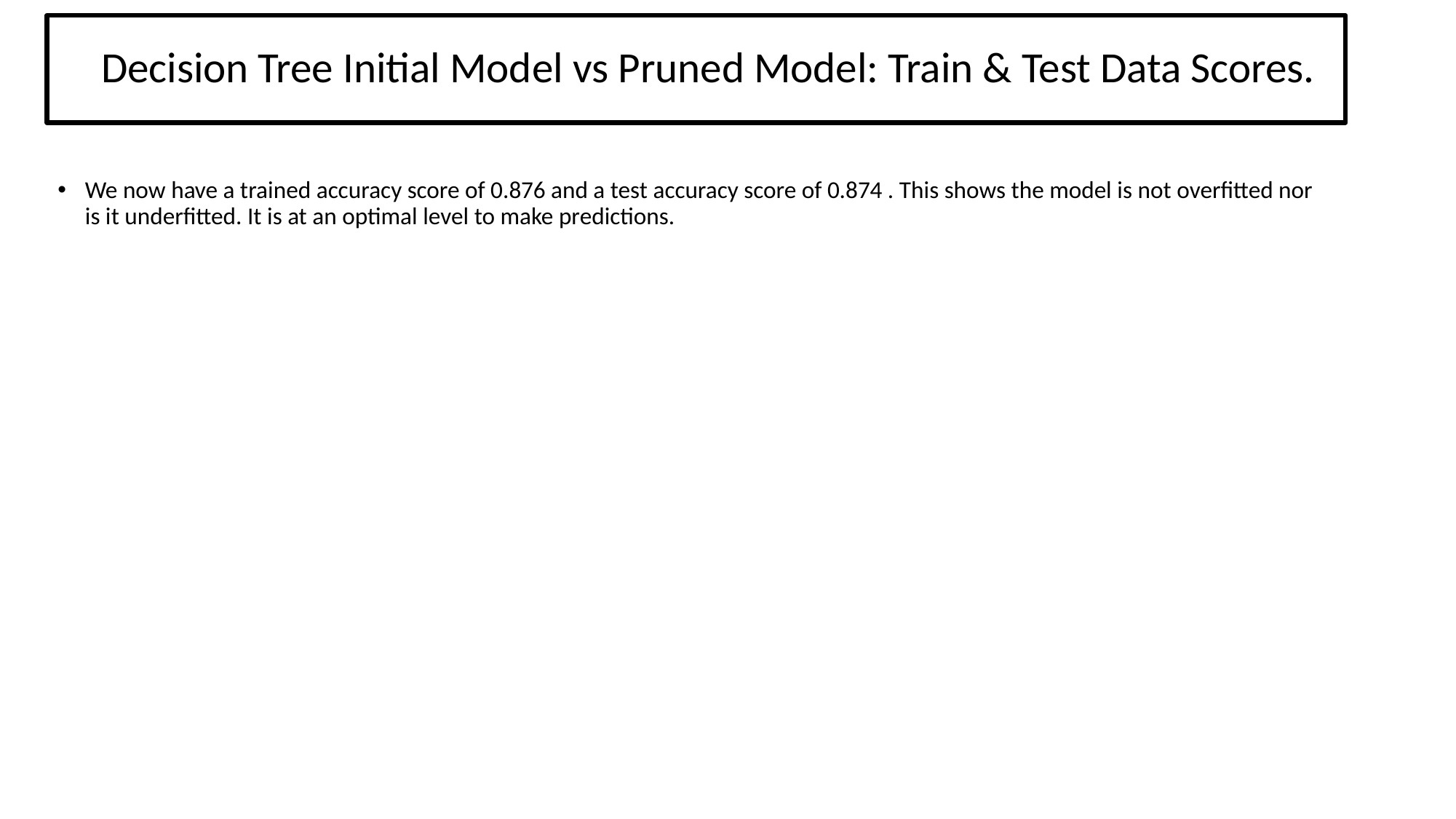

# Decision Tree Initial Model vs Pruned Model: Train & Test Data Scores.
We now have a trained accuracy score of 0.876 and a test accuracy score of 0.874 . This shows the model is not overfitted nor is it underfitted. It is at an optimal level to make predictions.